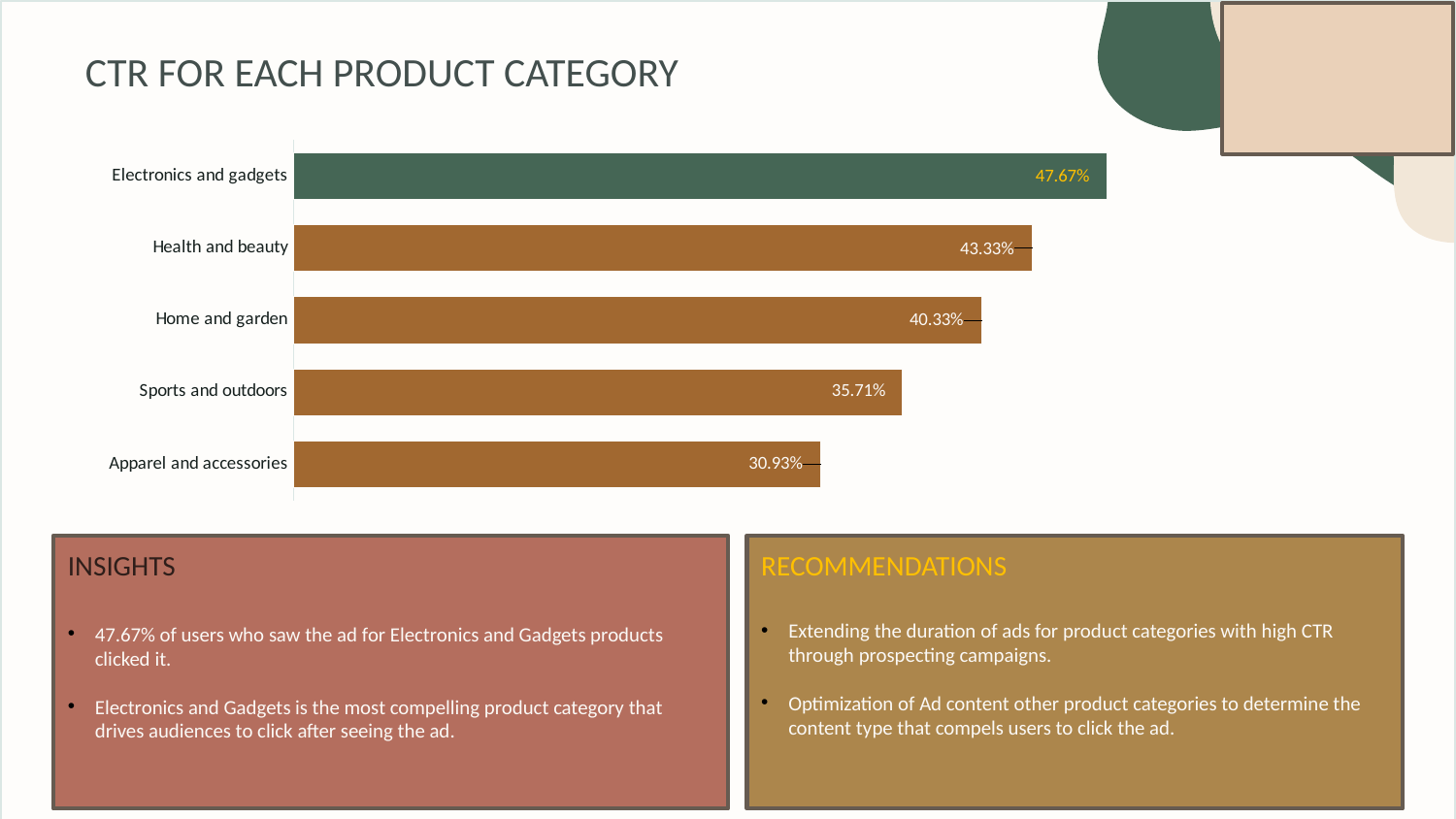

### Chart

| Category | Total |
|---|---|
| Apparel and accessories | 0.3093159359109661 |
| Sports and outdoors | 0.3570826786893458 |
| Home and garden | 0.40332256575911396 |
| Health and beauty | 0.4333385801983315 |
| Electronics and gadgets | 0.4767287752397287 |
CTR FOR EACH PRODUCT CATEGORY

47.67% of users who saw the ad for Electronics and Gadgets products clicked it.

Electronics and Gadgets is the most compelling product category that drives audiences to click after seeing the ad.

Extending the duration of ads for product categories with high CTR through prospecting campaigns.

Optimization of Ad content other product categories to determine the content type that compels users to click the ad.

INSIGHTS
RECOMMENDATIONS